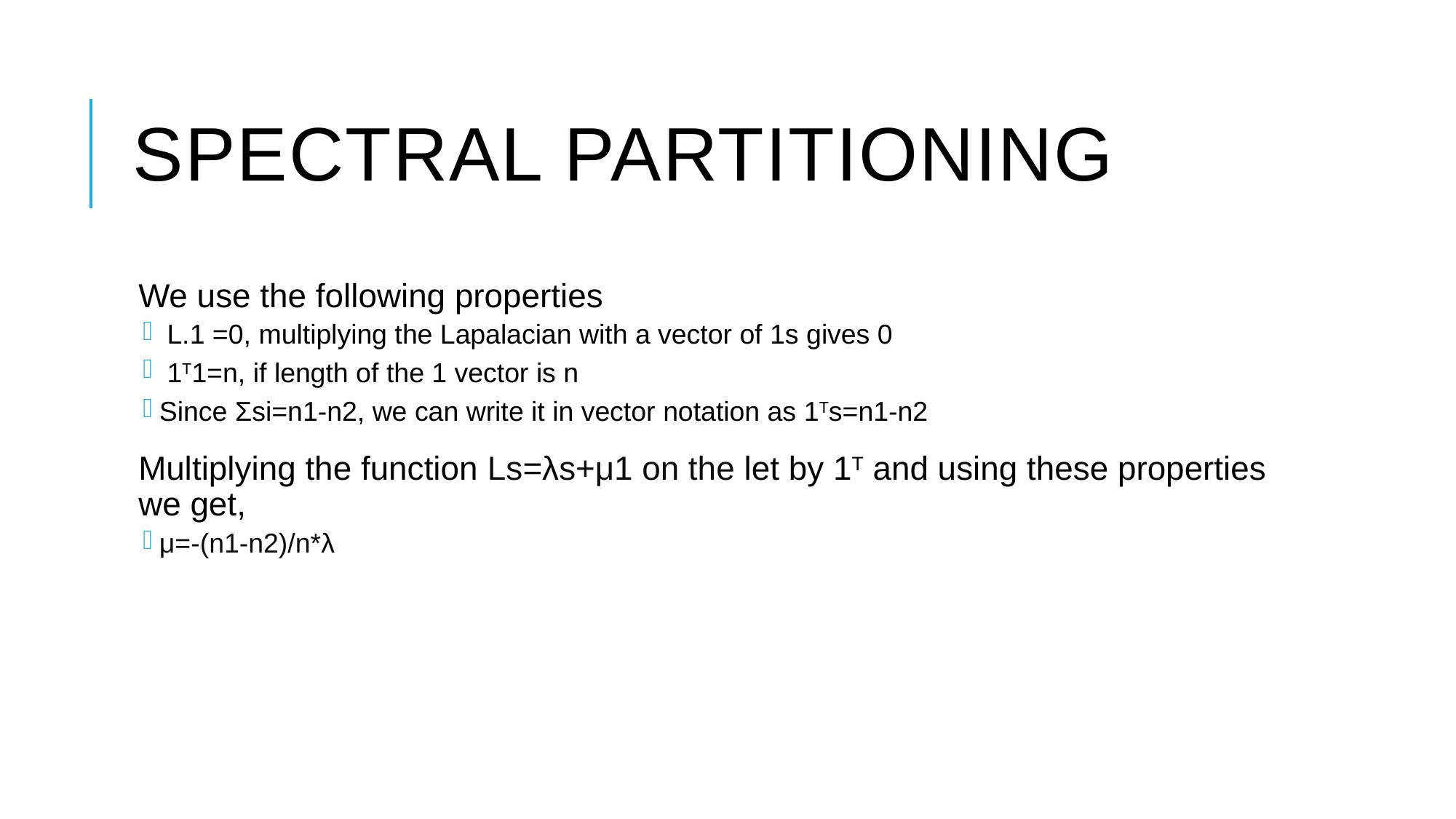

# Spectral Partitioning
We use the following properties
 L.1 =0, multiplying the Lapalacian with a vector of 1s gives 0
 1T1=n, if length of the 1 vector is n
Since Σsi=n1-n2, we can write it in vector notation as 1Ts=n1-n2
Multiplying the function Ls=λs+μ1 on the let by 1T and using these properties we get,
μ=-(n1-n2)/n*λ